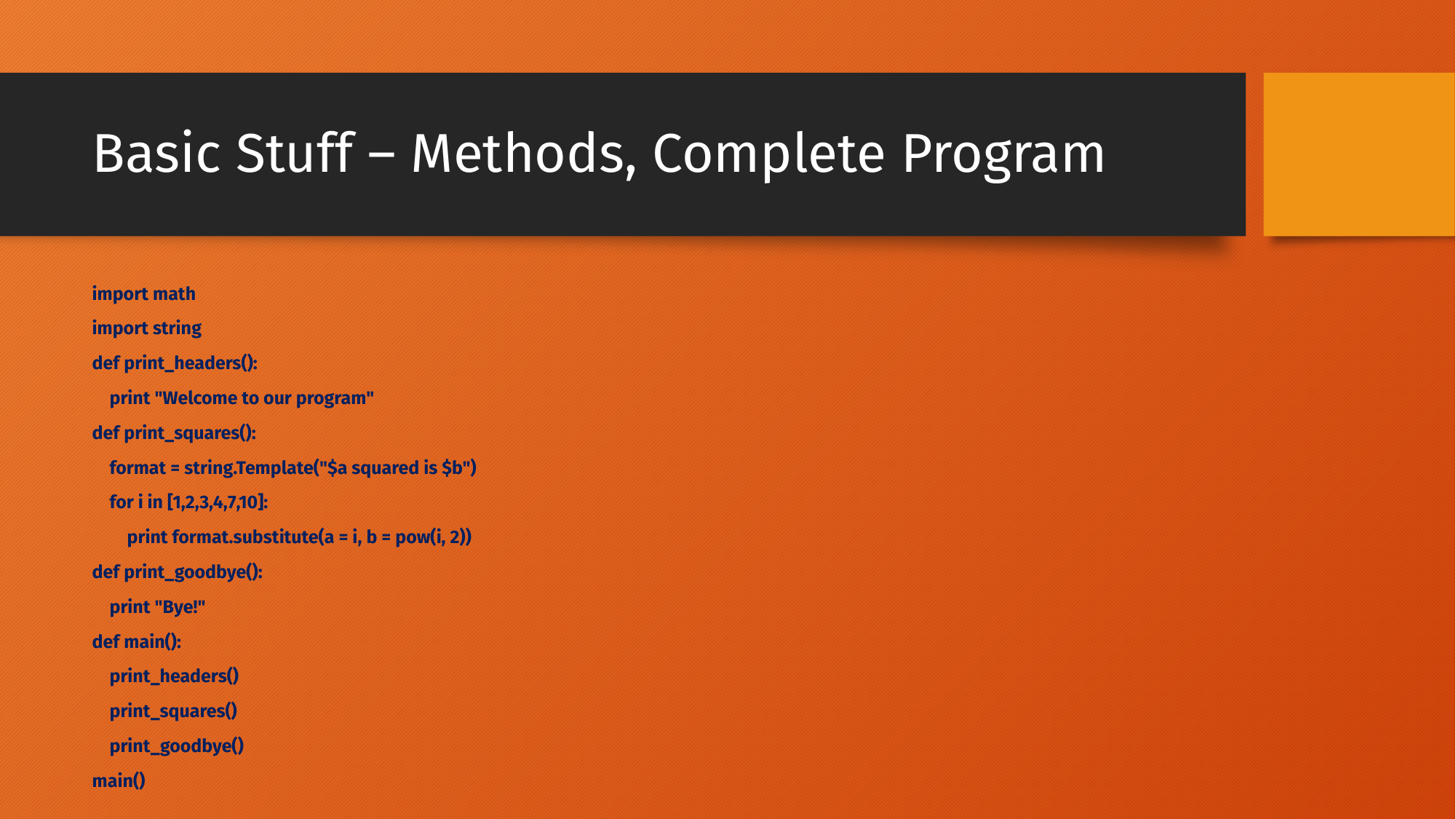

# Basic Stuff – Methods, Complete Program
import math
import string
def print_headers():
    print "Welcome to our program"
def print_squares():
    format = string.Template("$a squared is $b")
    for i in [1,2,3,4,7,10]:
        print format.substitute(a = i, b = pow(i, 2))
def print_goodbye():
    print "Bye!"
def main():
    print_headers()
    print_squares()
    print_goodbye()
main()